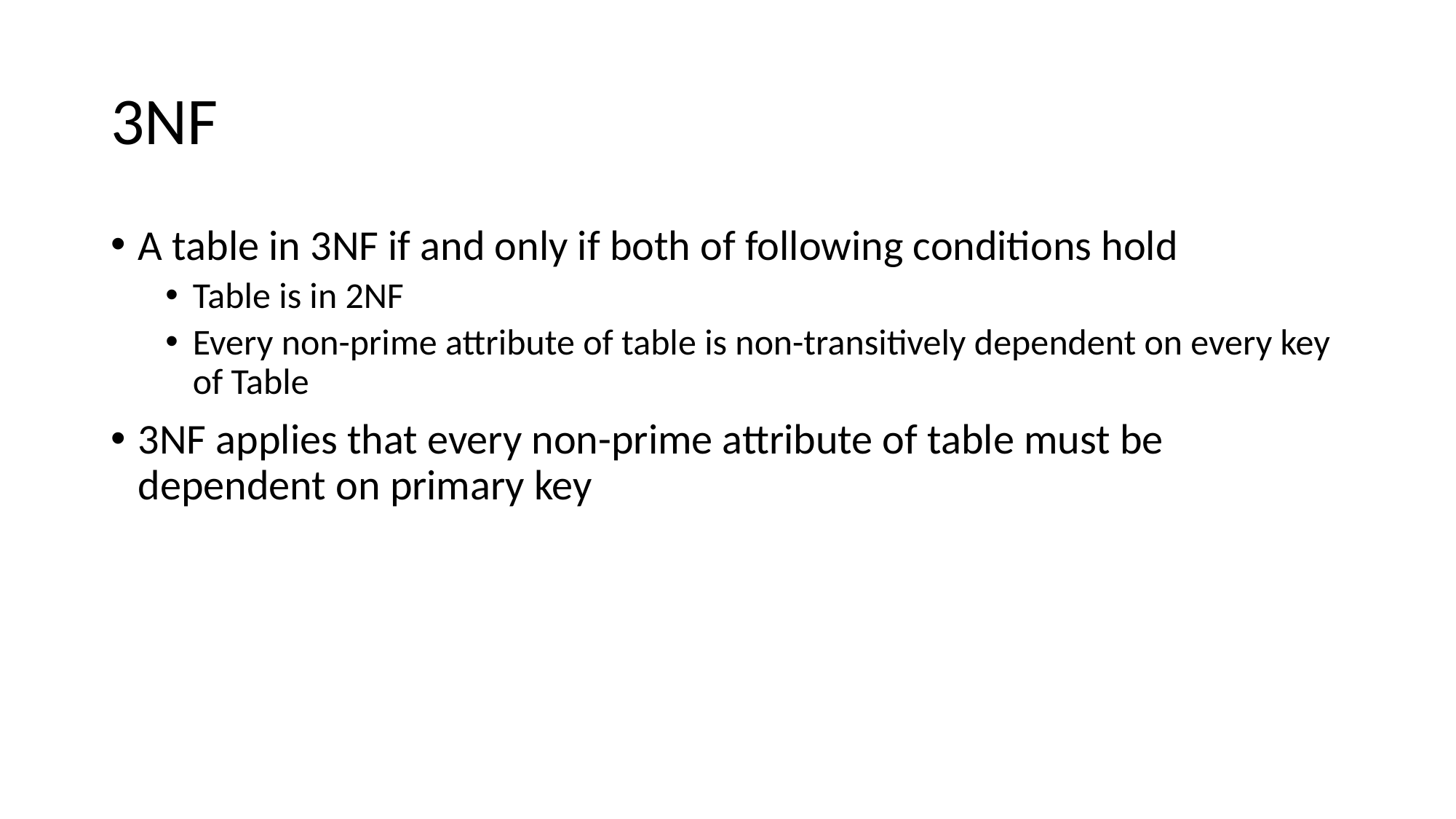

# 3NF
A table in 3NF if and only if both of following conditions hold
Table is in 2NF
Every non-prime attribute of table is non-transitively dependent on every key of Table
3NF applies that every non-prime attribute of table must be dependent on primary key